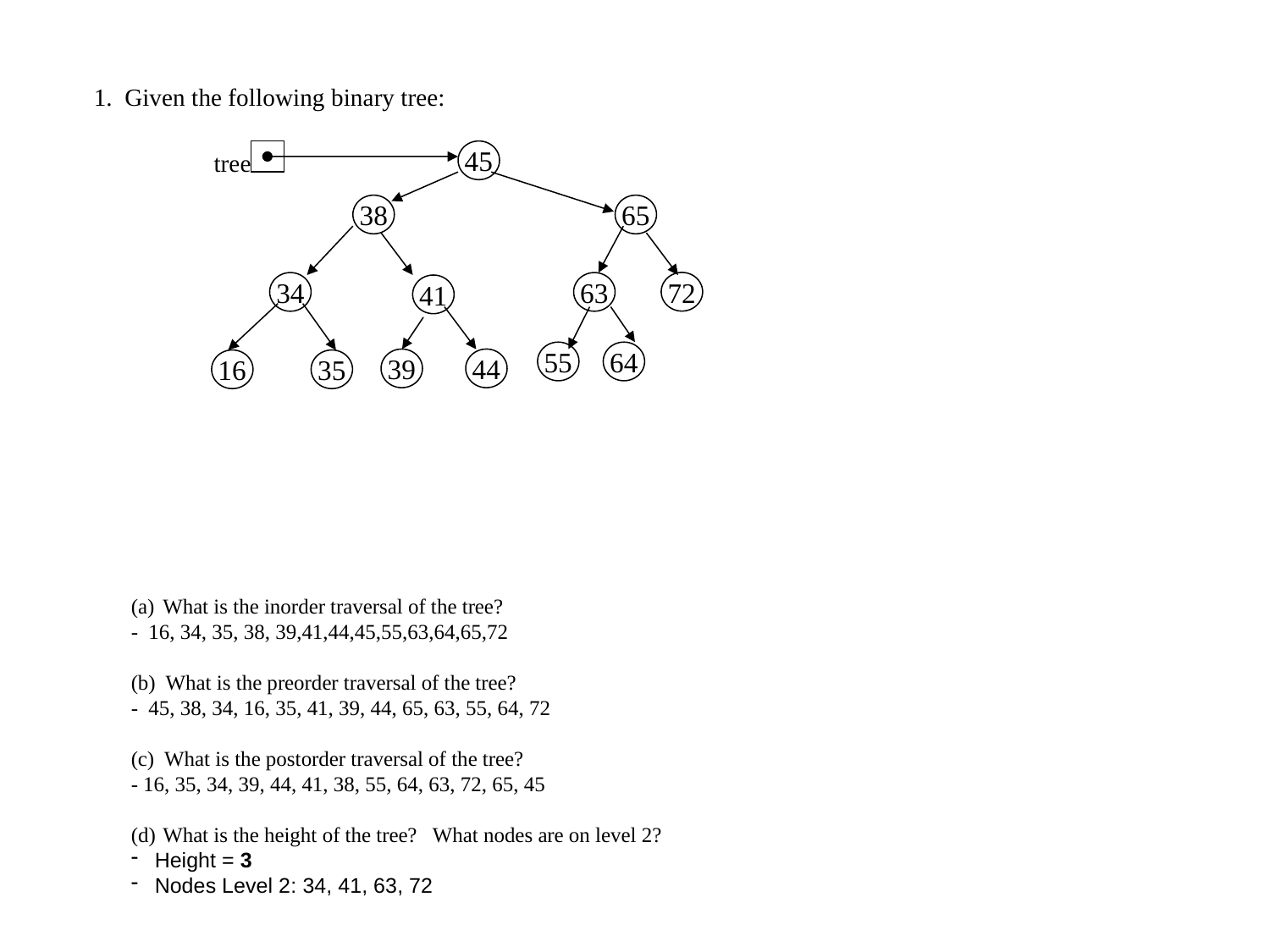

1.  Given the following binary tree:
tree

45

38
65

72
34
63
41

55
64
39
44
16
35
What is the inorder traversal of the tree?
-  16, 34, 35, 38, 39,41,44,45,55,63,64,65,72

(b)  What is the preorder traversal of the tree?
-  45, 38, 34, 16, 35, 41, 39, 44, 65, 63, 55, 64, 72

(c)  What is the postorder traversal of the tree?
- 16, 35, 34, 39, 44, 41, 38, 55, 64, 63, 72, 65, 45

What is the height of the tree?   What nodes are on level 2?
Height = 3
Nodes Level 2: 34, 41, 63, 72